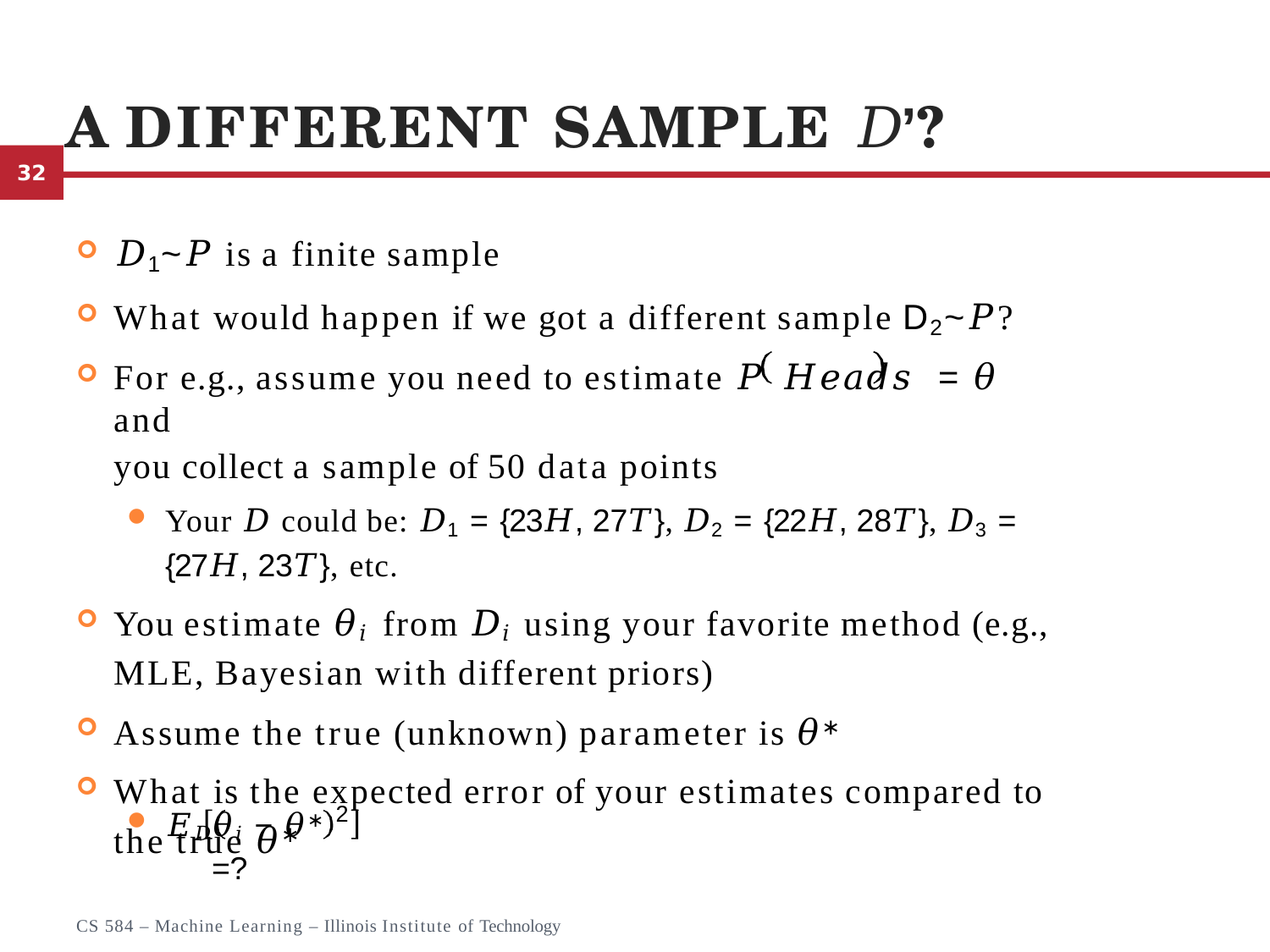

# A Different Sample 𝐷’?
𝐷1~𝑃 is a finite sample
What would happen if we got a different sample D2~𝑃?
For e.g., assume you need to estimate 𝑃 𝐻𝑒𝑎𝑑𝑠	= 𝜃 and
you collect a sample of 50 data points
Your 𝐷 could be: 𝐷1 = {23𝐻, 27𝑇}, 𝐷2 = {22𝐻, 28𝑇}, 𝐷3 =
{27𝐻, 23𝑇}, etc.
You estimate 𝜃𝑖 from 𝐷𝑖 using your favorite method (e.g.,
MLE, Bayesian with different priors)
Assume the true (unknown) parameter is 𝜃∗
What is the expected error of your estimates compared to the true 𝜃∗

2
𝐸𝐷	𝜃𝑖 − 𝜃∗	=?

3
CS 584 – Machine Learning – Illinois Institute of Technology